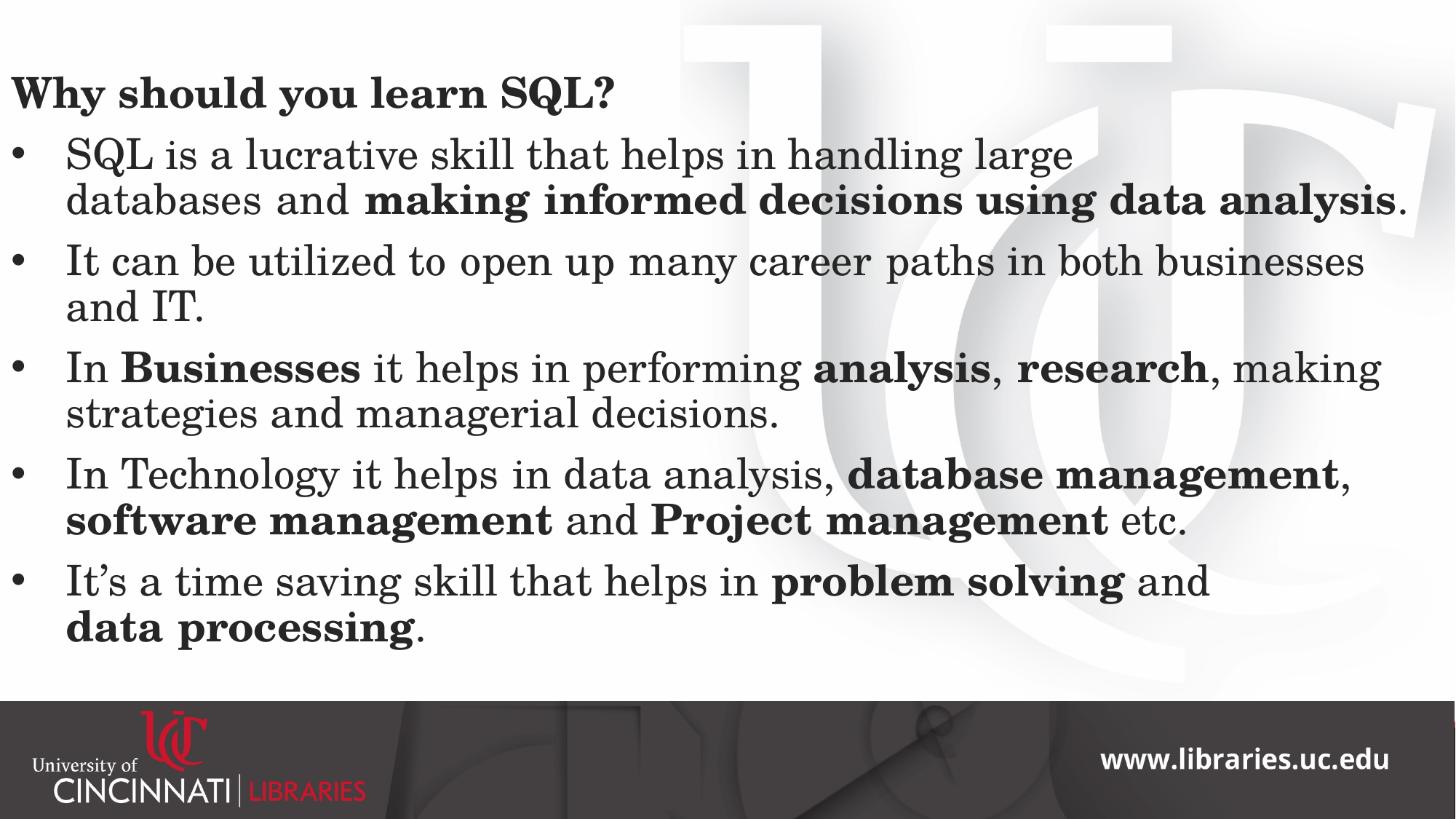

Why should you learn SQL?
SQL is a lucrative skill that helps in handling large databases and making informed decisions using data analysis.
It can be utilized to open up many career paths in both businesses and IT.
In Businesses it helps in performing analysis, research, making strategies and managerial decisions.
In Technology it helps in data analysis, database management, software management and Project management etc.
It’s a time saving skill that helps in problem solving and data processing.